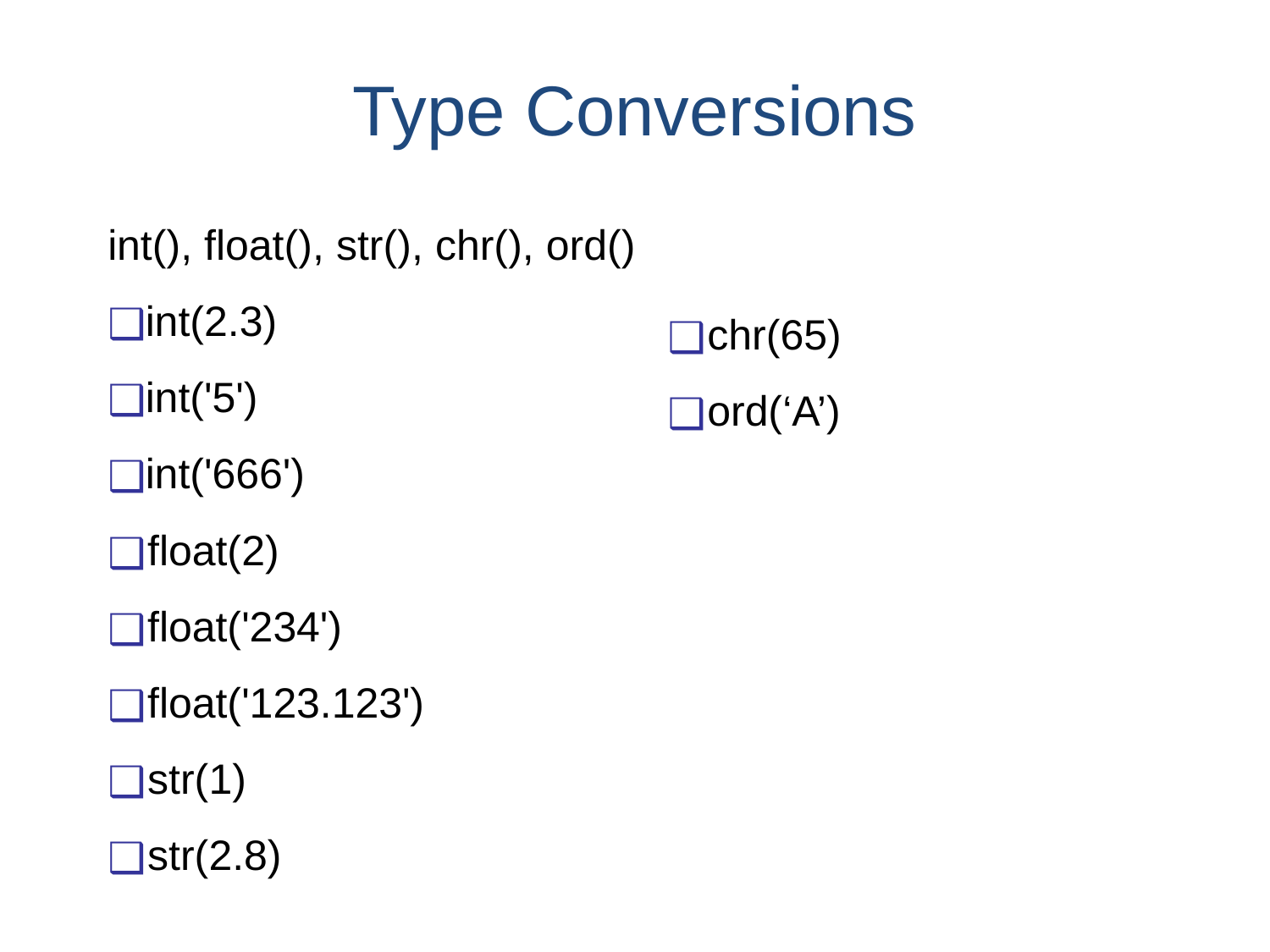

# Type Conversions
int(), float(), str(), chr(), ord()
int(2.3)
int('5')
int('666')

chr(65)
ord(‘A’)
float(2)
float('234')
float('123.123')
str(1)
str(2.8)